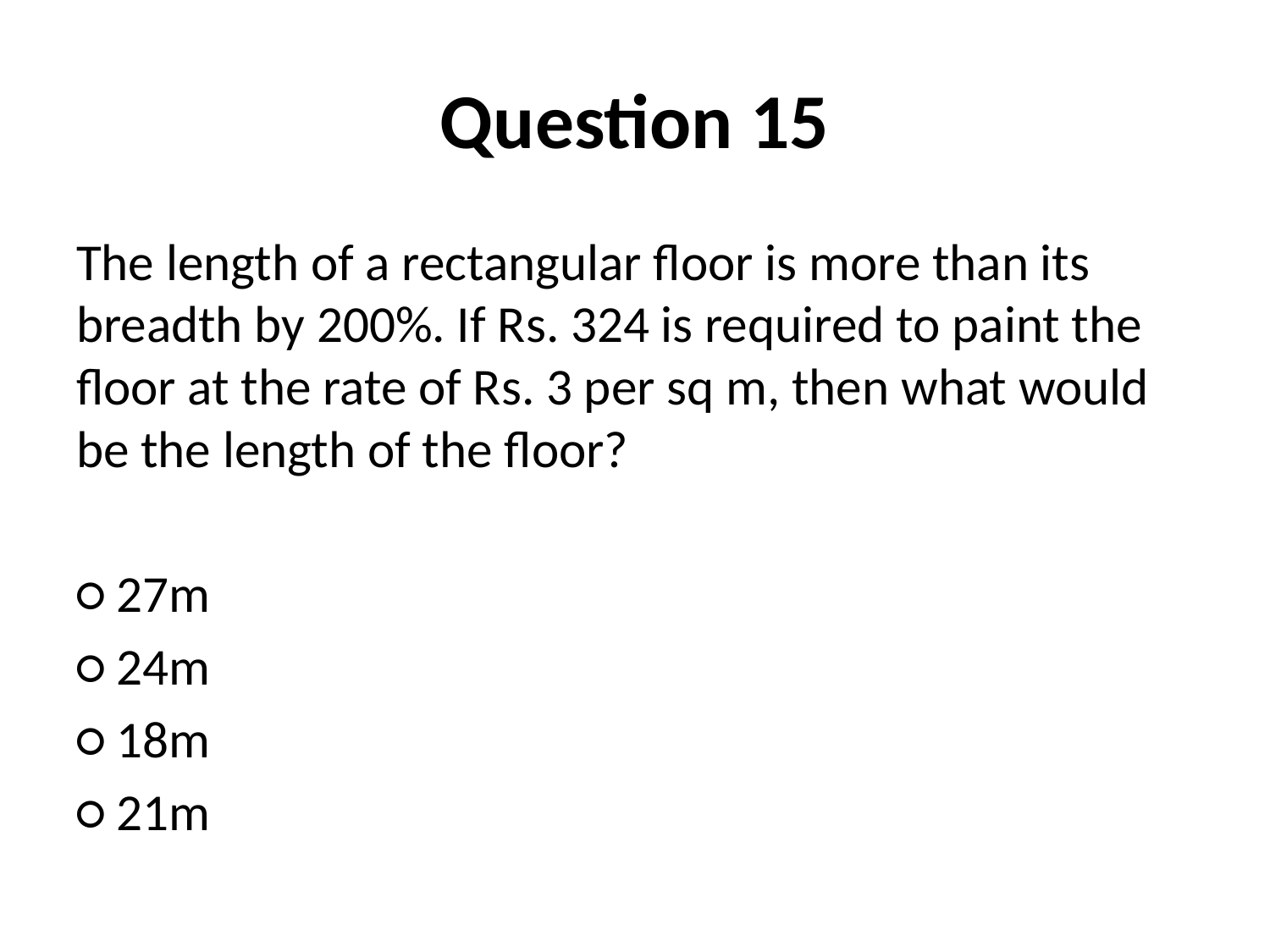

# Question 15
The length of a rectangular floor is more than its breadth by 200%. If Rs. 324 is required to paint the floor at the rate of Rs. 3 per sq m, then what would be the length of the floor?

○ 27m
○ 24m
○ 18m
○ 21m